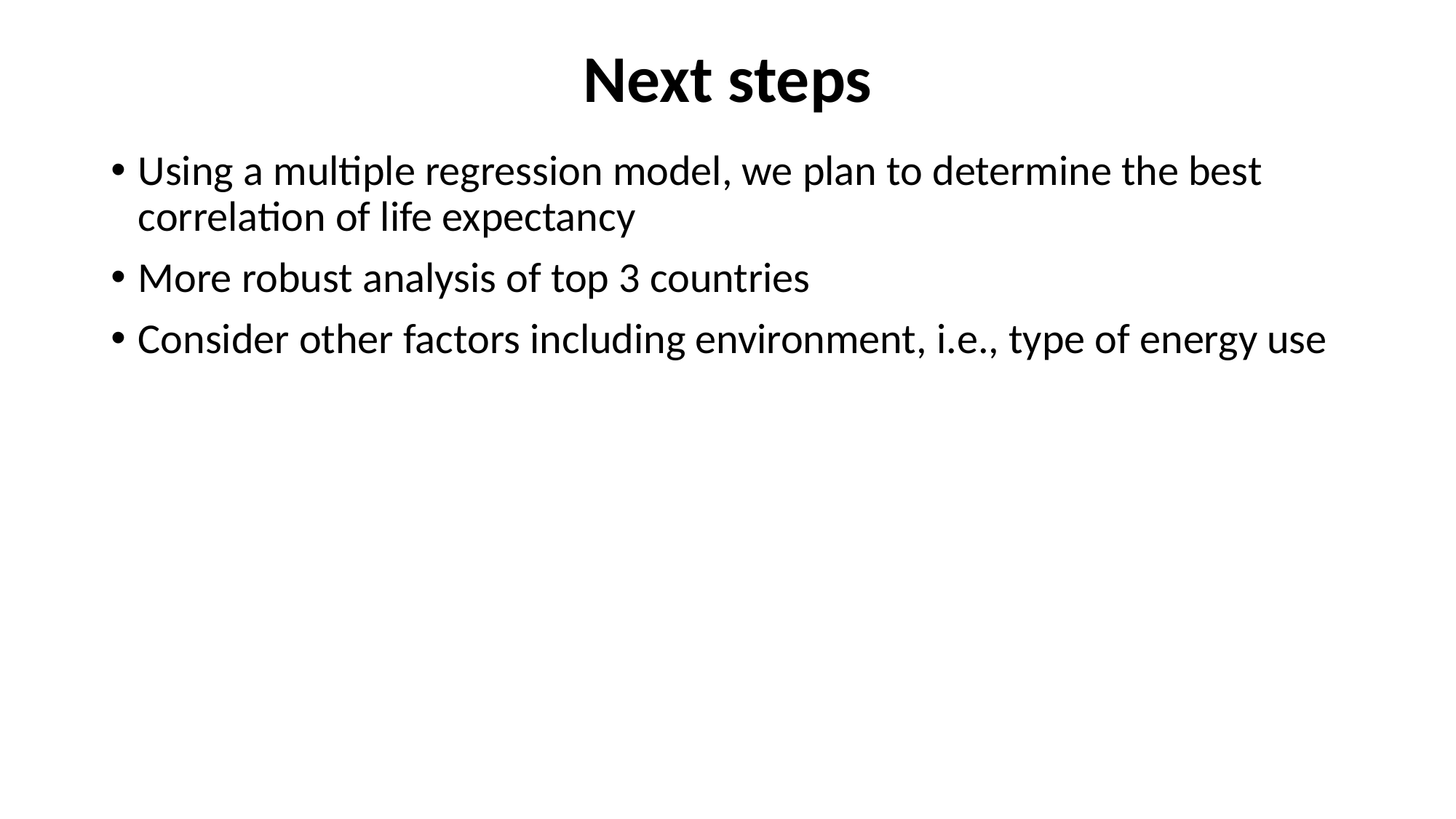

# Next steps
Using a multiple regression model, we plan to determine the best correlation of life expectancy
More robust analysis of top 3 countries
Consider other factors including environment, i.e., type of energy use